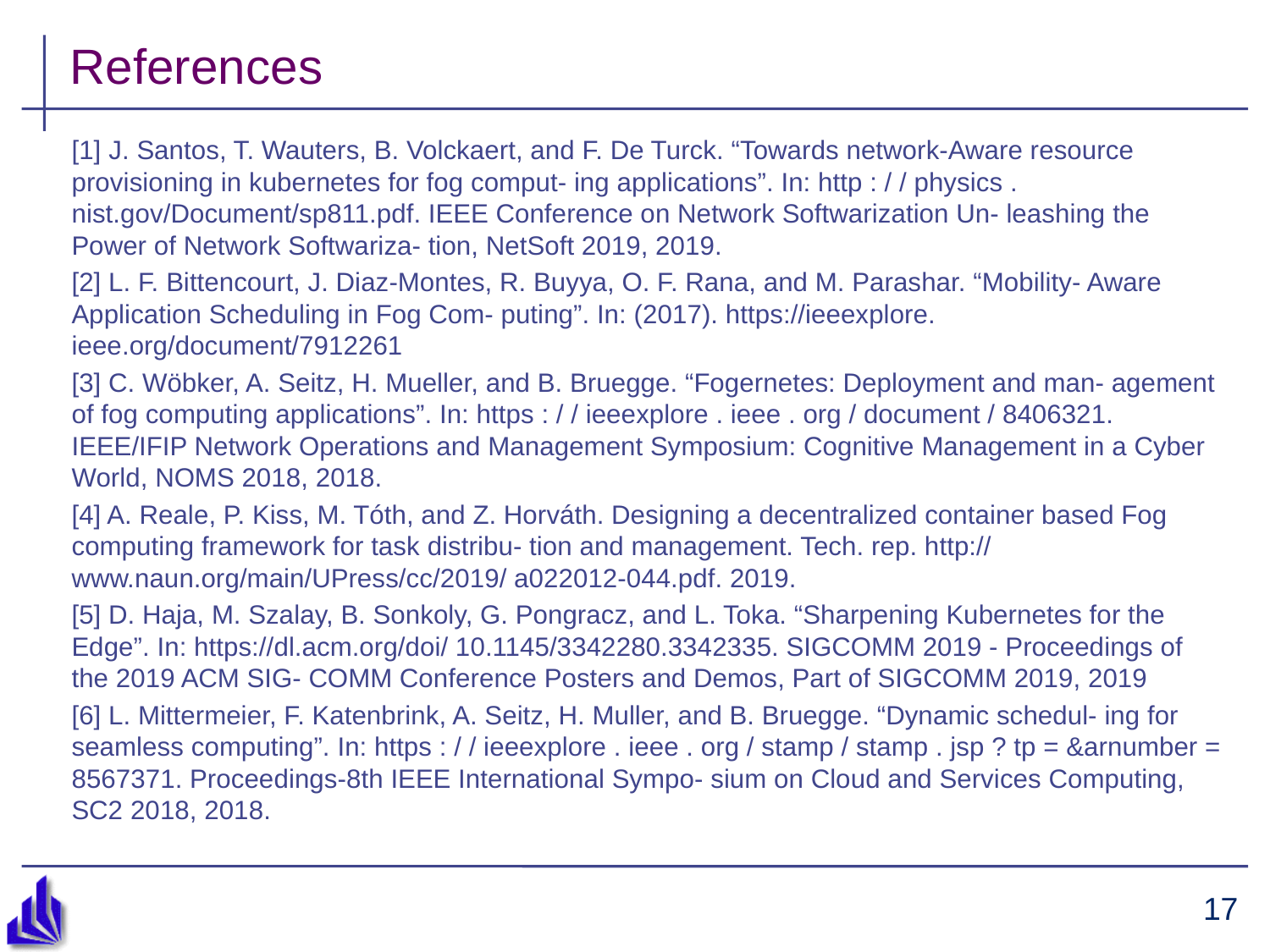

# References
[1] J. Santos, T. Wauters, B. Volckaert, and F. De Turck. “Towards network-Aware resource provisioning in kubernetes for fog comput- ing applications”. In: http : / / physics . nist.gov/Document/sp811.pdf. IEEE Conference on Network Softwarization Un- leashing the Power of Network Softwariza- tion, NetSoft 2019, 2019.
[2] L. F. Bittencourt, J. Diaz-Montes, R. Buyya, O. F. Rana, and M. Parashar. “Mobility- Aware Application Scheduling in Fog Com- puting”. In: (2017). https://ieeexplore. ieee.org/document/7912261
[3] C. Wöbker, A. Seitz, H. Mueller, and B. Bruegge. “Fogernetes: Deployment and man- agement of fog computing applications”. In: https : / / ieeexplore . ieee . org / document / 8406321. IEEE/IFIP Network Operations and Management Symposium: Cognitive Management in a Cyber World, NOMS 2018, 2018.
[4] A. Reale, P. Kiss, M. Tóth, and Z. Horváth. Designing a decentralized container based Fog computing framework for task distribu- tion and management. Tech. rep. http:// www.naun.org/main/UPress/cc/2019/ a022012-044.pdf. 2019.
[5] D. Haja, M. Szalay, B. Sonkoly, G. Pongracz, and L. Toka. “Sharpening Kubernetes for the Edge”. In: https://dl.acm.org/doi/ 10.1145/3342280.3342335. SIGCOMM 2019 - Proceedings of the 2019 ACM SIG- COMM Conference Posters and Demos, Part of SIGCOMM 2019, 2019
[6] L. Mittermeier, F. Katenbrink, A. Seitz, H. Muller, and B. Bruegge. “Dynamic schedul- ing for seamless computing”. In: https : / / ieeexplore . ieee . org / stamp / stamp . jsp ? tp = &arnumber = 8567371. Proceedings-8th IEEE International Sympo- sium on Cloud and Services Computing, SC2 2018, 2018.